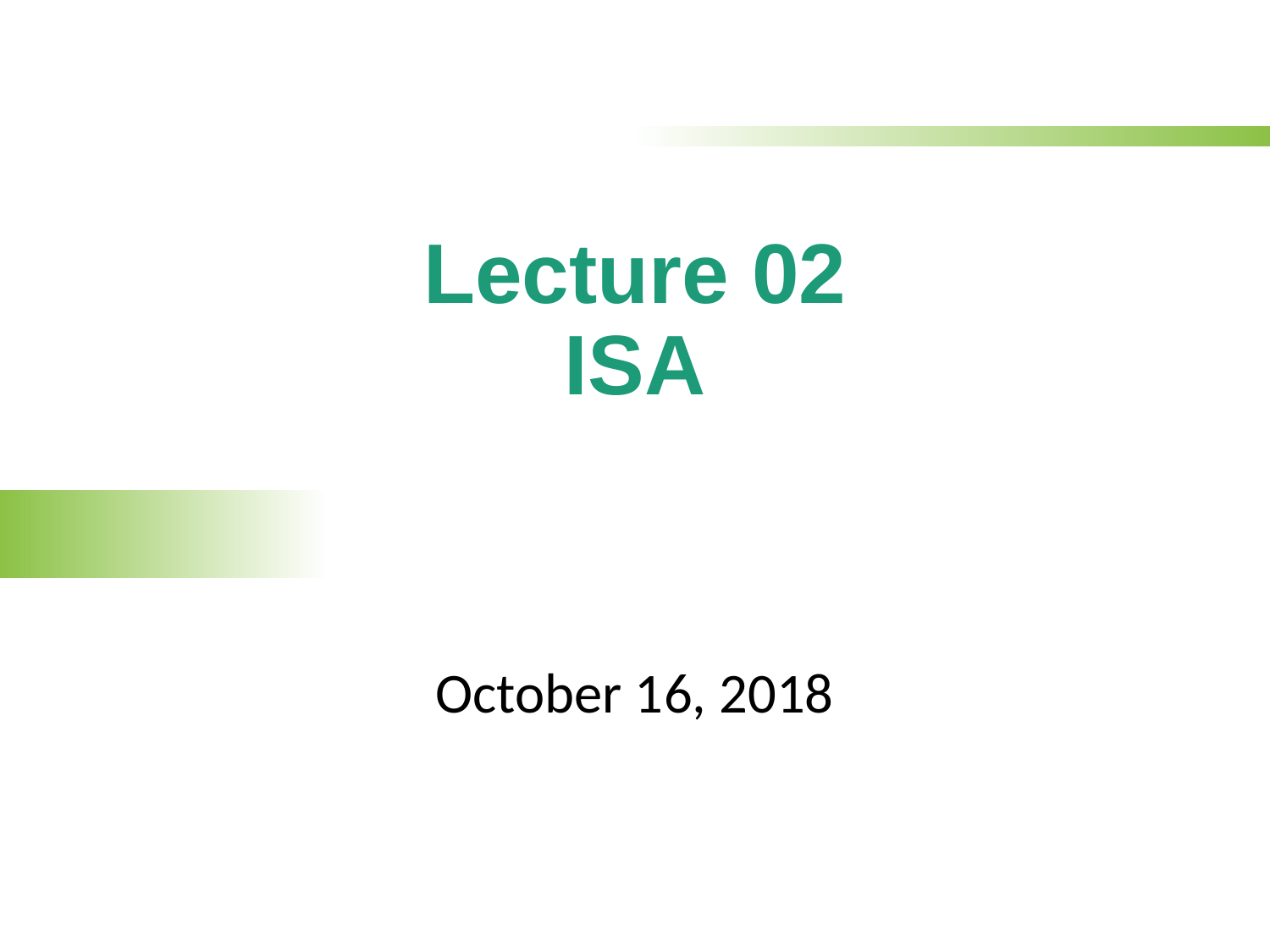

# Lecture 02 ISA
October 16, 2018